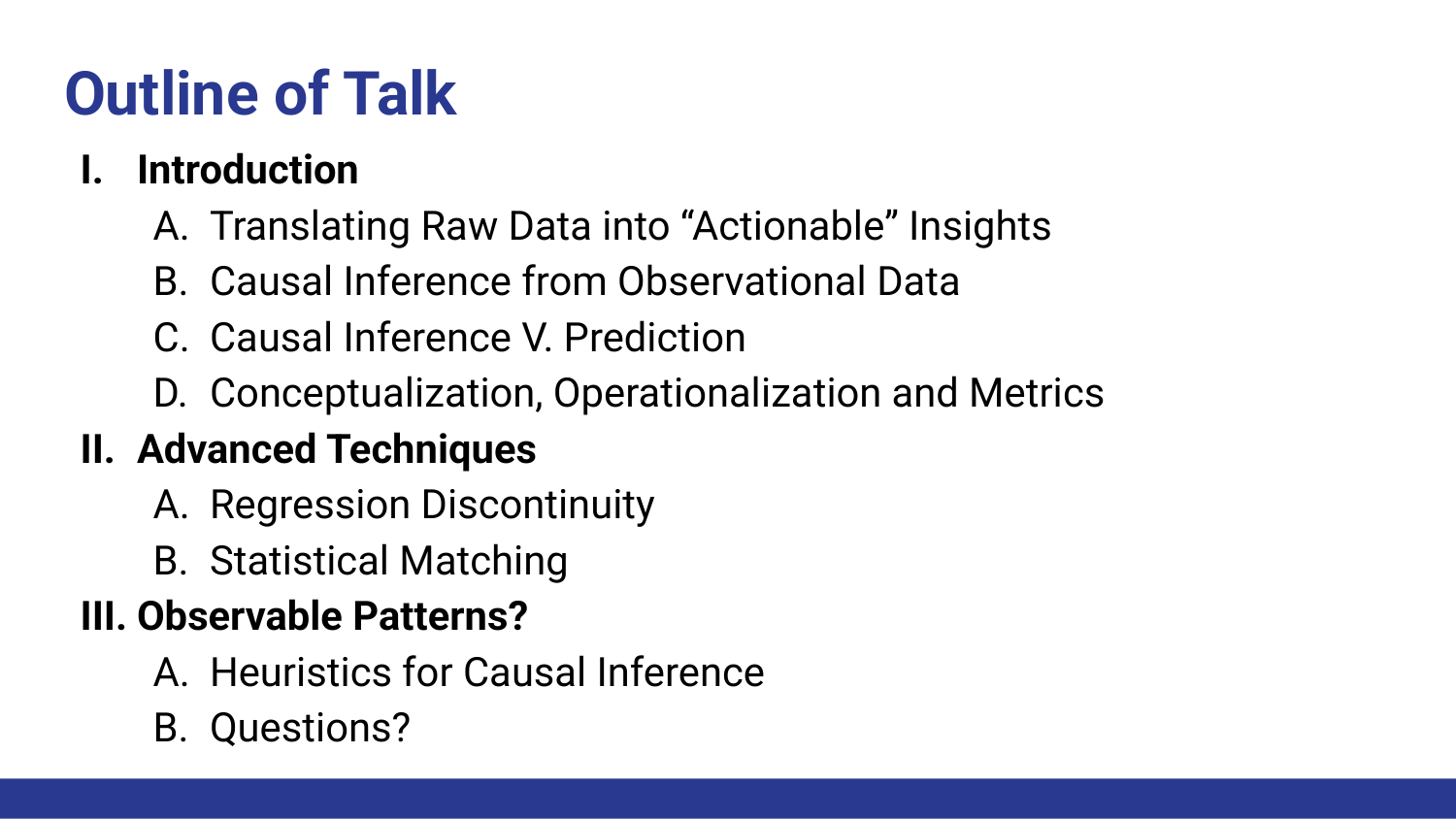

# Outline of Talk

Introduction
Translating Raw Data into “Actionable” Insights
Causal Inference from Observational Data
Causal Inference V. Prediction
Conceptualization, Operationalization and Metrics
Advanced Techniques
Regression Discontinuity
Statistical Matching
Observable Patterns?
Heuristics for Causal Inference
Questions?